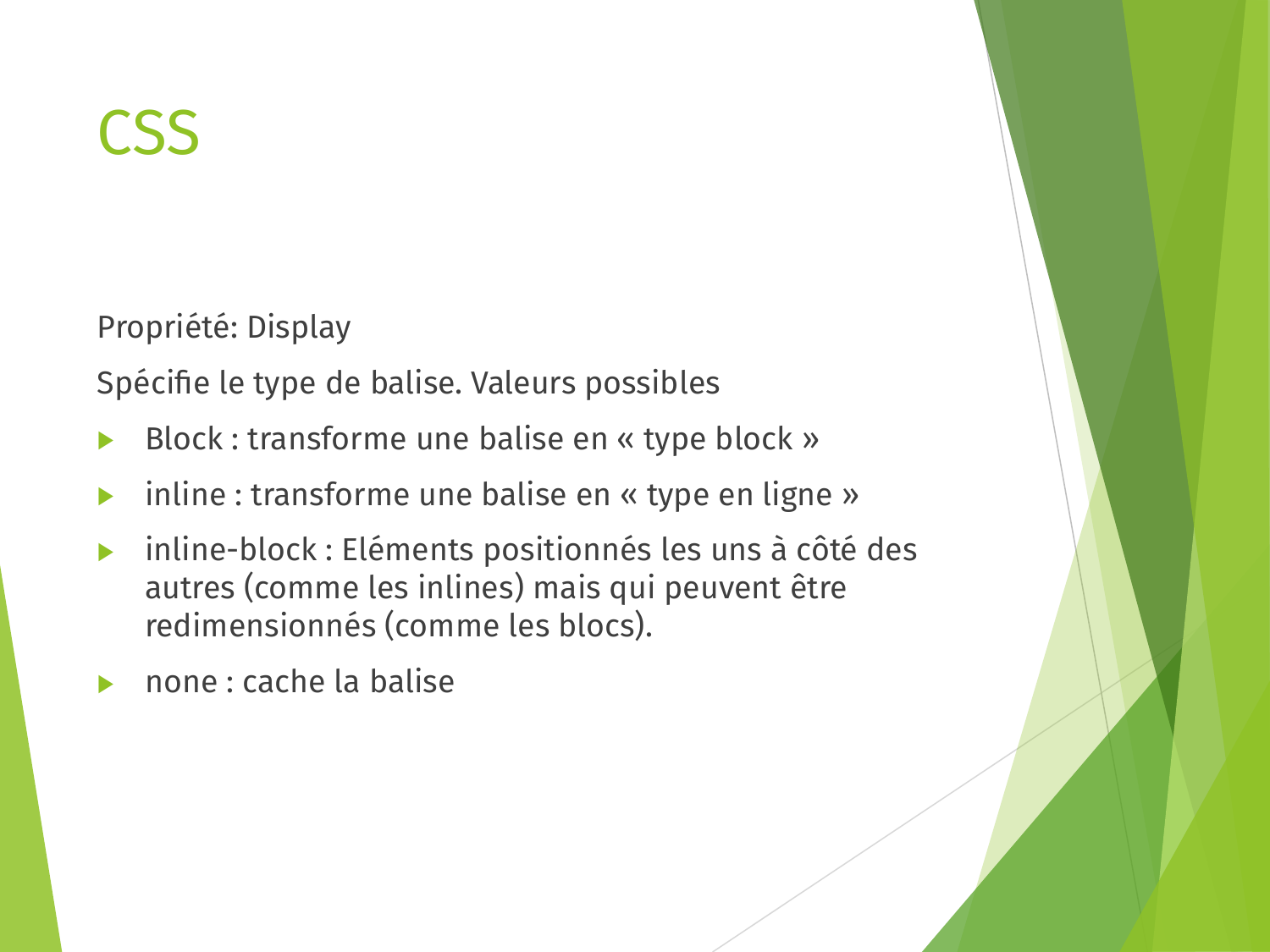

# CSS
Propriété: Display
Spécifie le type de balise. Valeurs possibles
Block : transforme une balise en « type block »
inline : transforme une balise en « type en ligne »
inline-block : Eléments positionnés les uns à côté des autres (comme les inlines) mais qui peuvent être redimensionnés (comme les blocs).
none : cache la balise